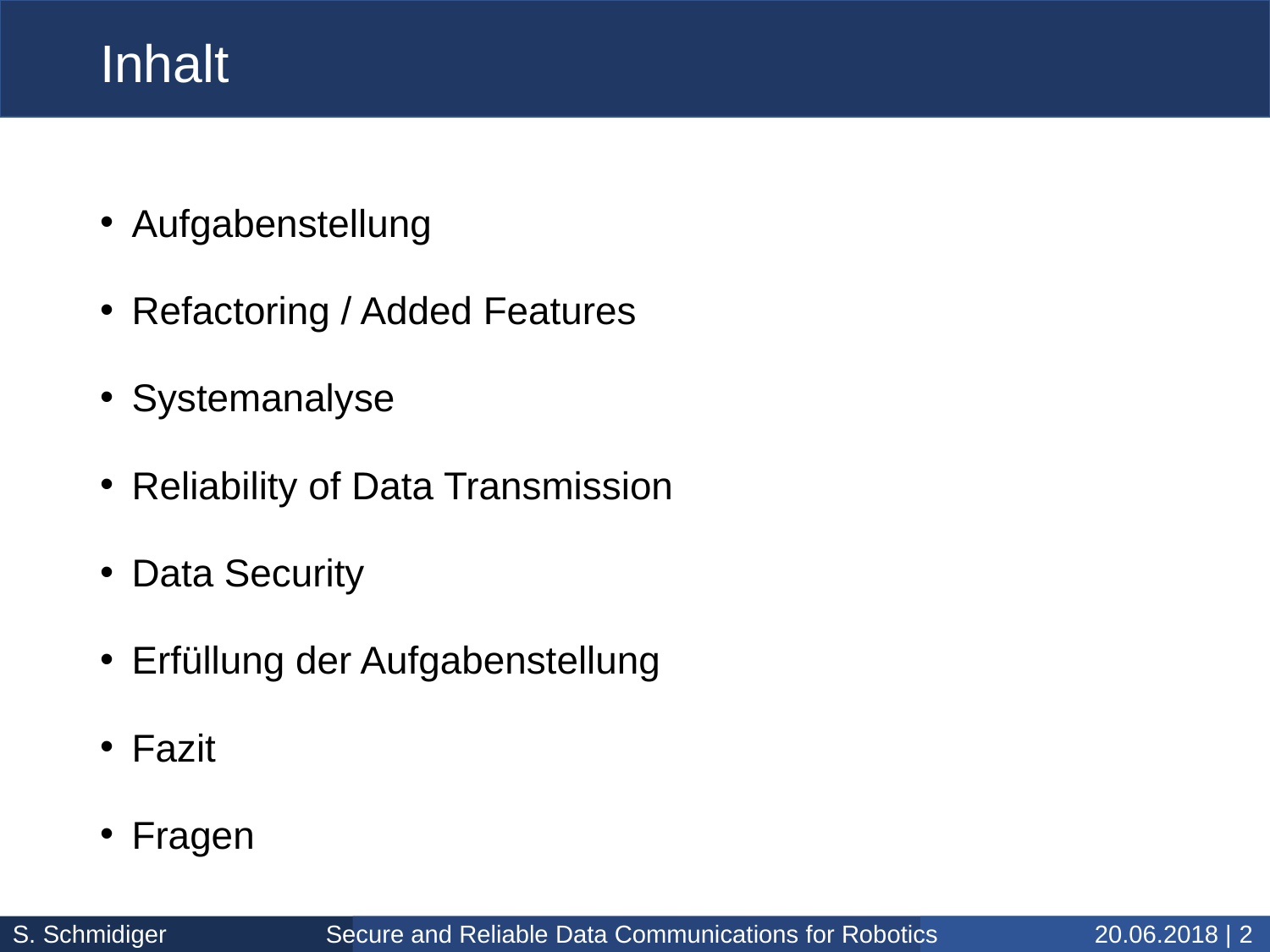

# Inhalt
Aufgabenstellung
Refactoring / Added Features
Systemanalyse
Reliability of Data Transmission
Data Security
Erfüllung der Aufgabenstellung
Fazit
Fragen
S. Schmidiger
20.06.2018 | 2